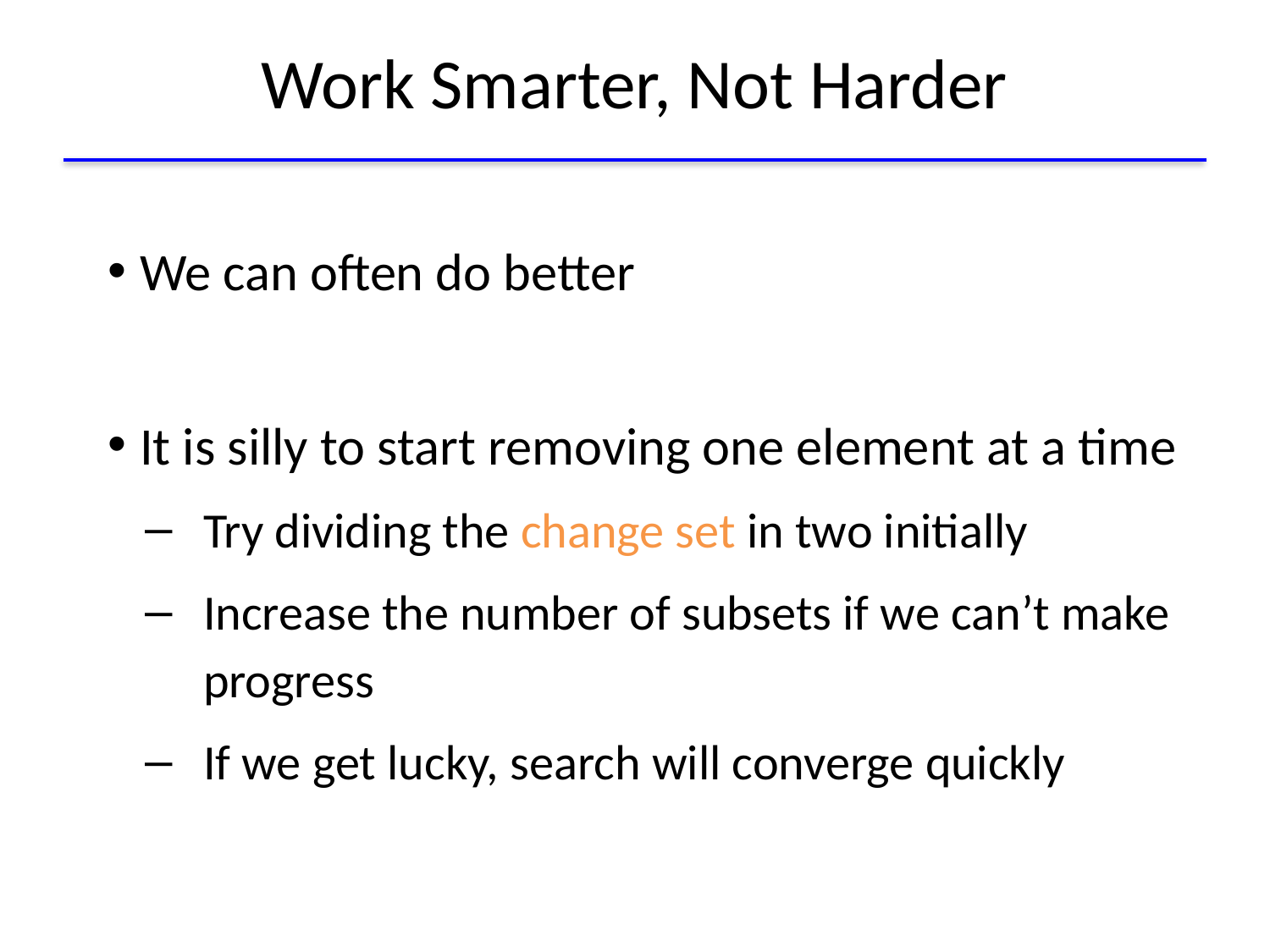

# Work Smarter, Not Harder
We can often do better

It is silly to start removing one element at a time
Try dividing the change set in two initially
Increase the number of subsets if we can’t make progress
If we get lucky, search will converge quickly